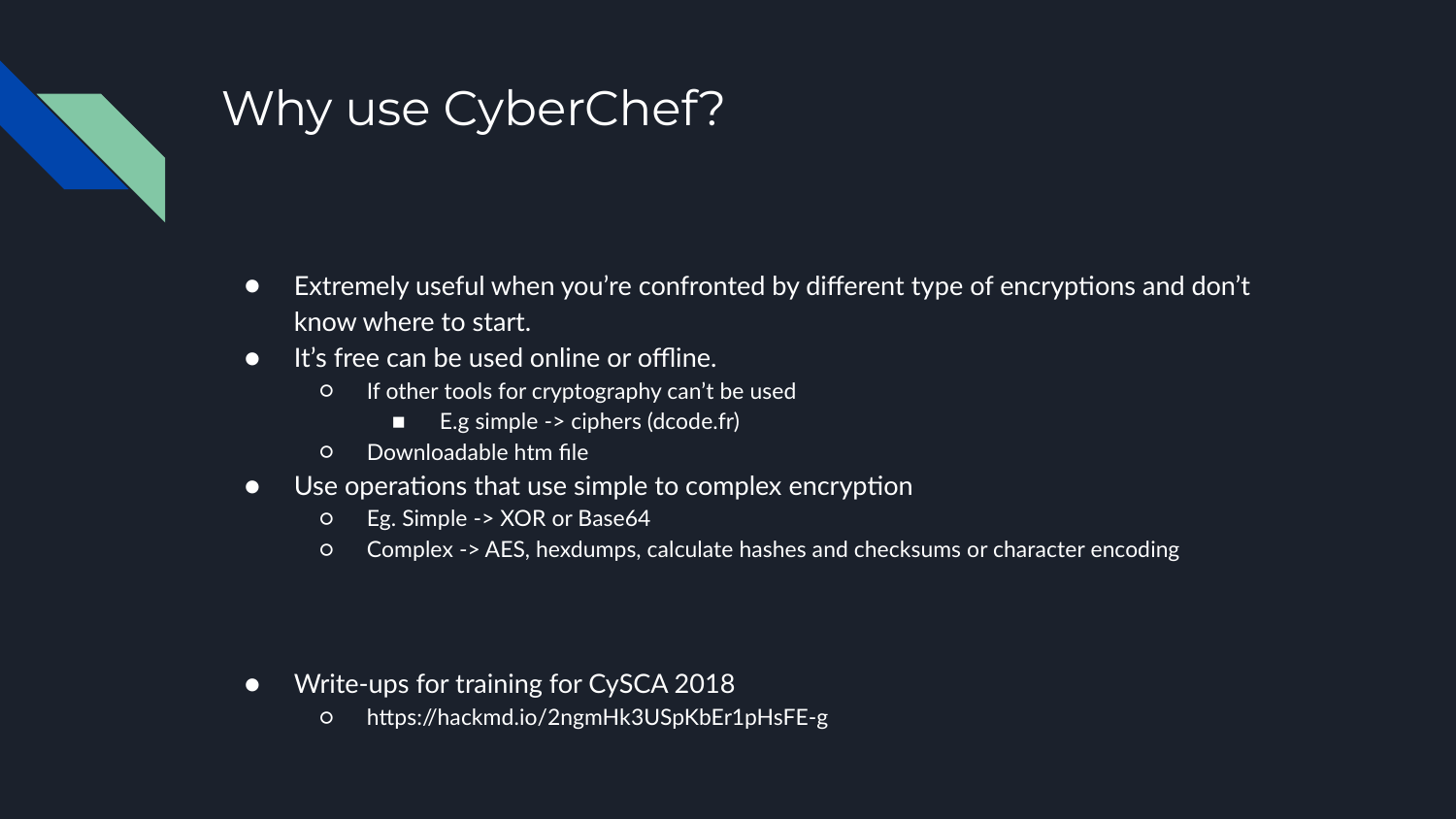

# Why use CyberChef?
Extremely useful when you’re confronted by different type of encryptions and don’t know where to start.
It’s free can be used online or offline.
If other tools for cryptography can’t be used
E.g simple -> ciphers (dcode.fr)
Downloadable htm file
Use operations that use simple to complex encryption
Eg. Simple -> XOR or Base64
Complex -> AES, hexdumps, calculate hashes and checksums or character encoding

Write-ups for training for CySCA 2018
https://hackmd.io/2ngmHk3USpKbEr1pHsFE-g